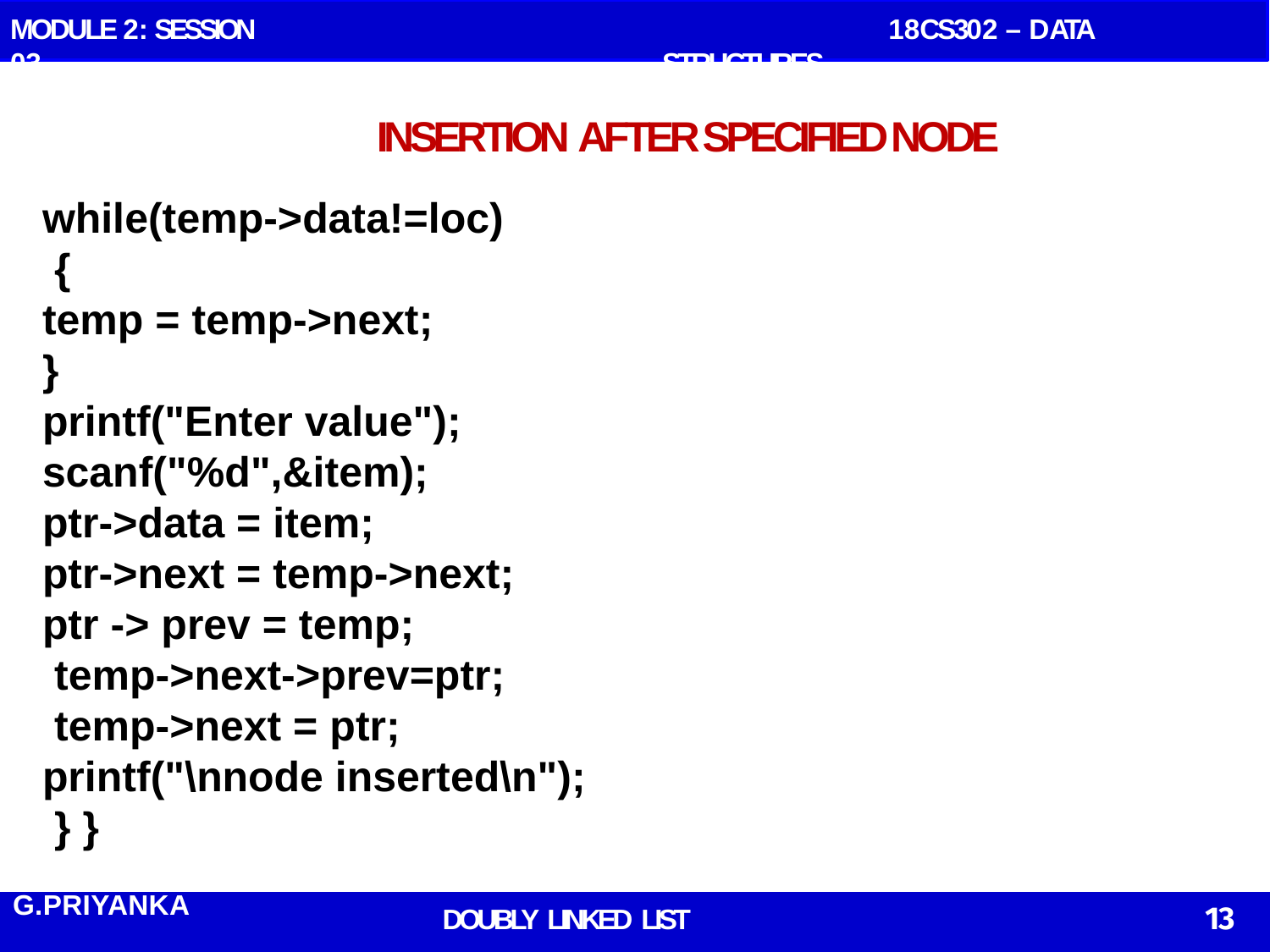

MODULE 2: SESSION 03
                                            18CS302 – DATA  STRUCTURES
# INSERTION  AFTER SPECIFIED NODE
while(temp->data!=loc)
 {
temp = temp->next;
}
printf("Enter value");
scanf("%d",&item);
ptr->data = item;
ptr->next = temp->next;
ptr -> prev = temp;
 temp->next->prev=ptr;
 temp->next = ptr;
printf("\nnode inserted\n");
 } }
G.PRIYANKA

DDOUBLY   LINKED   LISTSKCT                                                                                                                                     13	     13